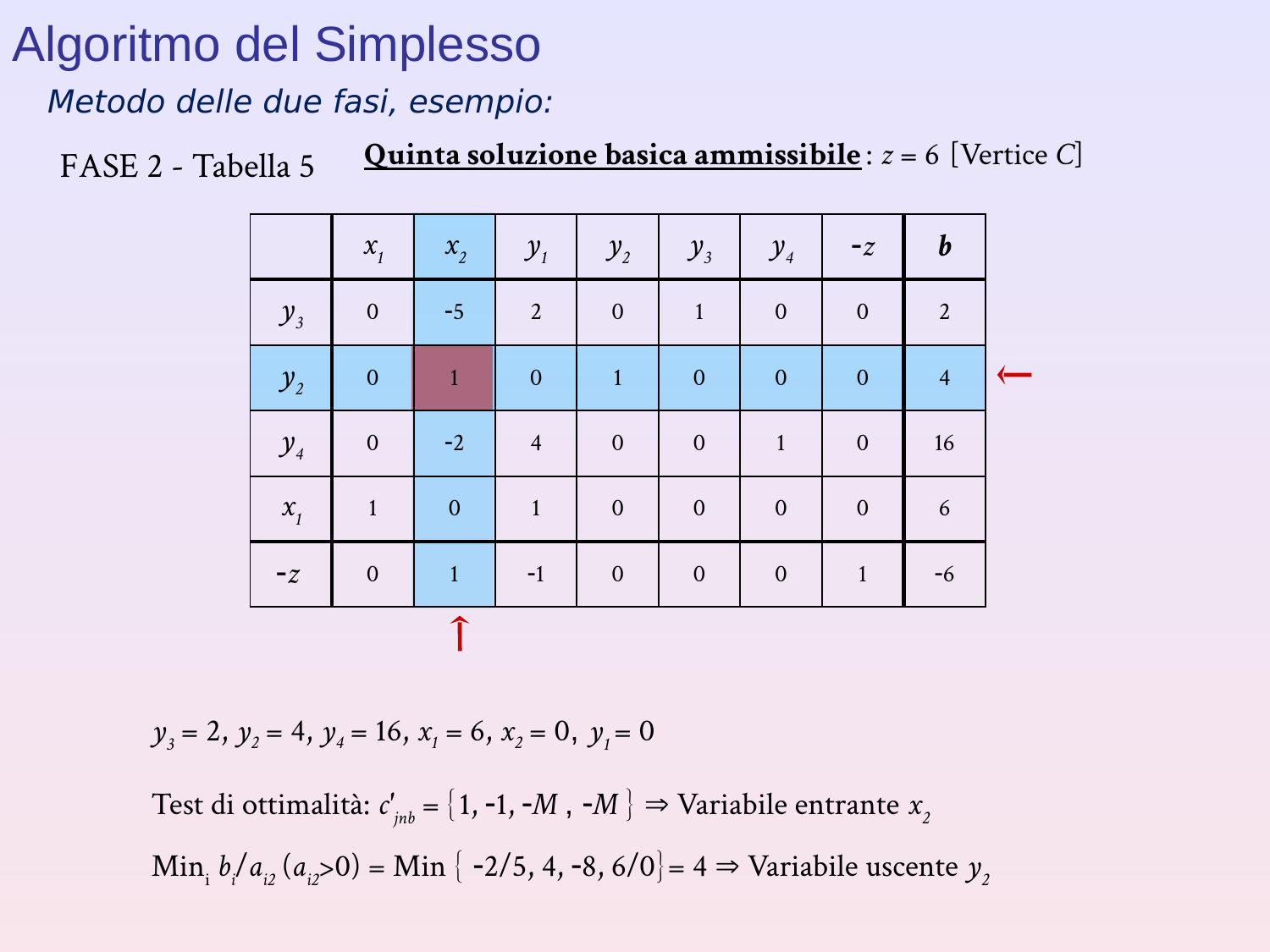

Algoritmo del Simplesso
Metodo delle due fasi, esempio:
Quinta soluzione basica ammissibile : z = 6 [Vertice C]
FASE 2 - Tabella 5

|  | x1 | x2 | y1 | y2 | y3 | y4 | −z | b |
| --- | --- | --- | --- | --- | --- | --- | --- | --- |
| y3 | 0 | −5 | 2 | 0 | 1 | 0 | 0 | 2 |
| y2 | 0 | 1 | 0 | 1 | 0 | 0 | 0 | 4 |
| y4 | 0 | −2 | 4 | 0 | 0 | 1 | 0 | 16 |
| x1 | 1 | 0 | 1 | 0 | 0 | 0 | 0 | 6 |
| −z | 0 | 1 | −1 | 0 | 0 | 0 | 1 | −6 |

y3 = 2, y2 = 4, y4 = 16, x1 = 6, x2 = 0, y1 = 0
Test di ottimalità: c'jnb = {1, −1, −M , −M } ⇒ Variabile entrante x2
Mini bi/ai2 (ai2>0) = Min { −2/5, 4, −8, 6/0}= 4 ⇒ Variabile uscente y2